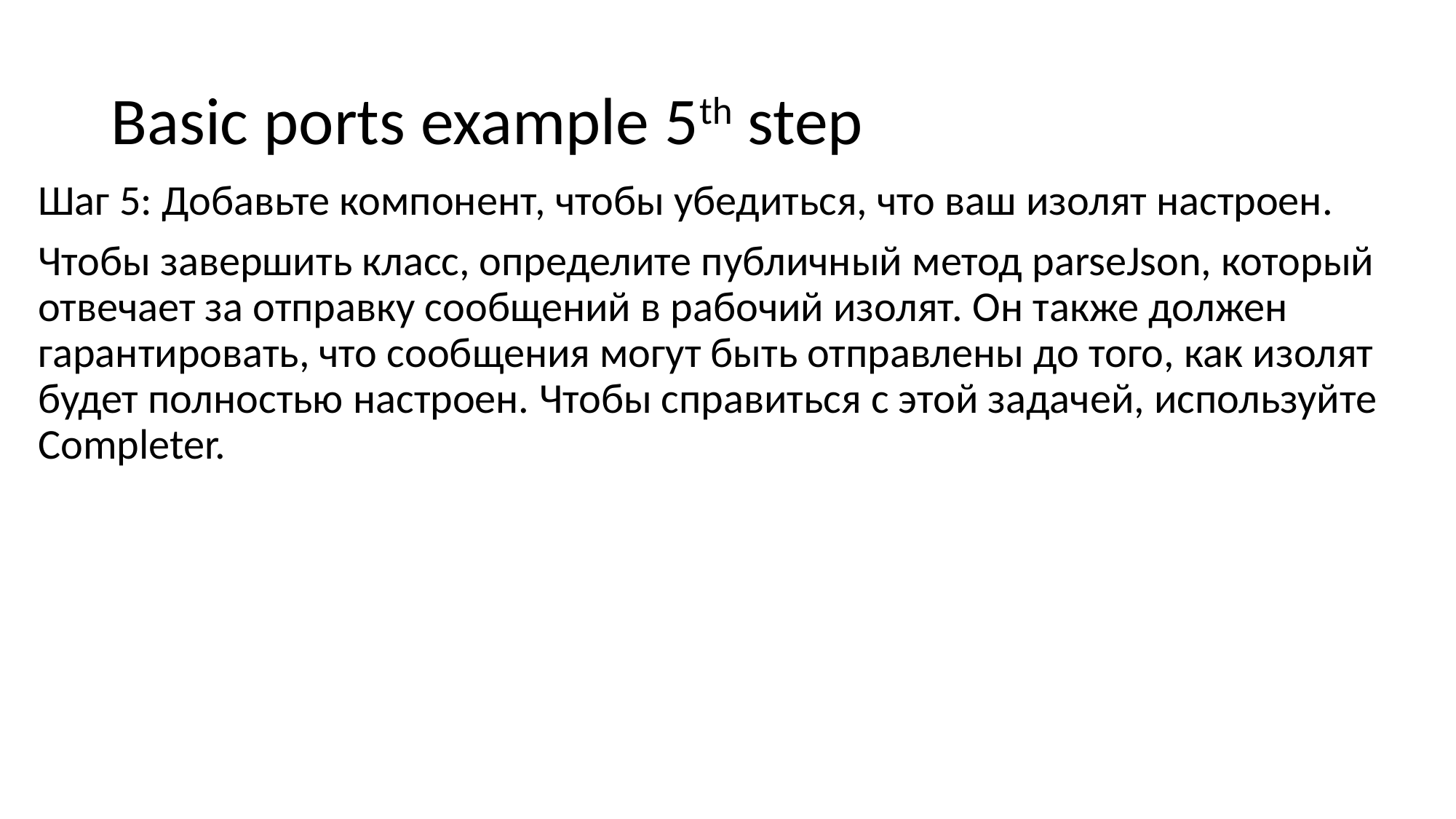

# Basic ports example 5th step
Шаг 5: Добавьте компонент, чтобы убедиться, что ваш изолят настроен.
Чтобы завершить класс, определите публичный метод parseJson, который отвечает за отправку сообщений в рабочий изолят. Он также должен гарантировать, что сообщения могут быть отправлены до того, как изолят будет полностью настроен. Чтобы справиться с этой задачей, используйте Completer.